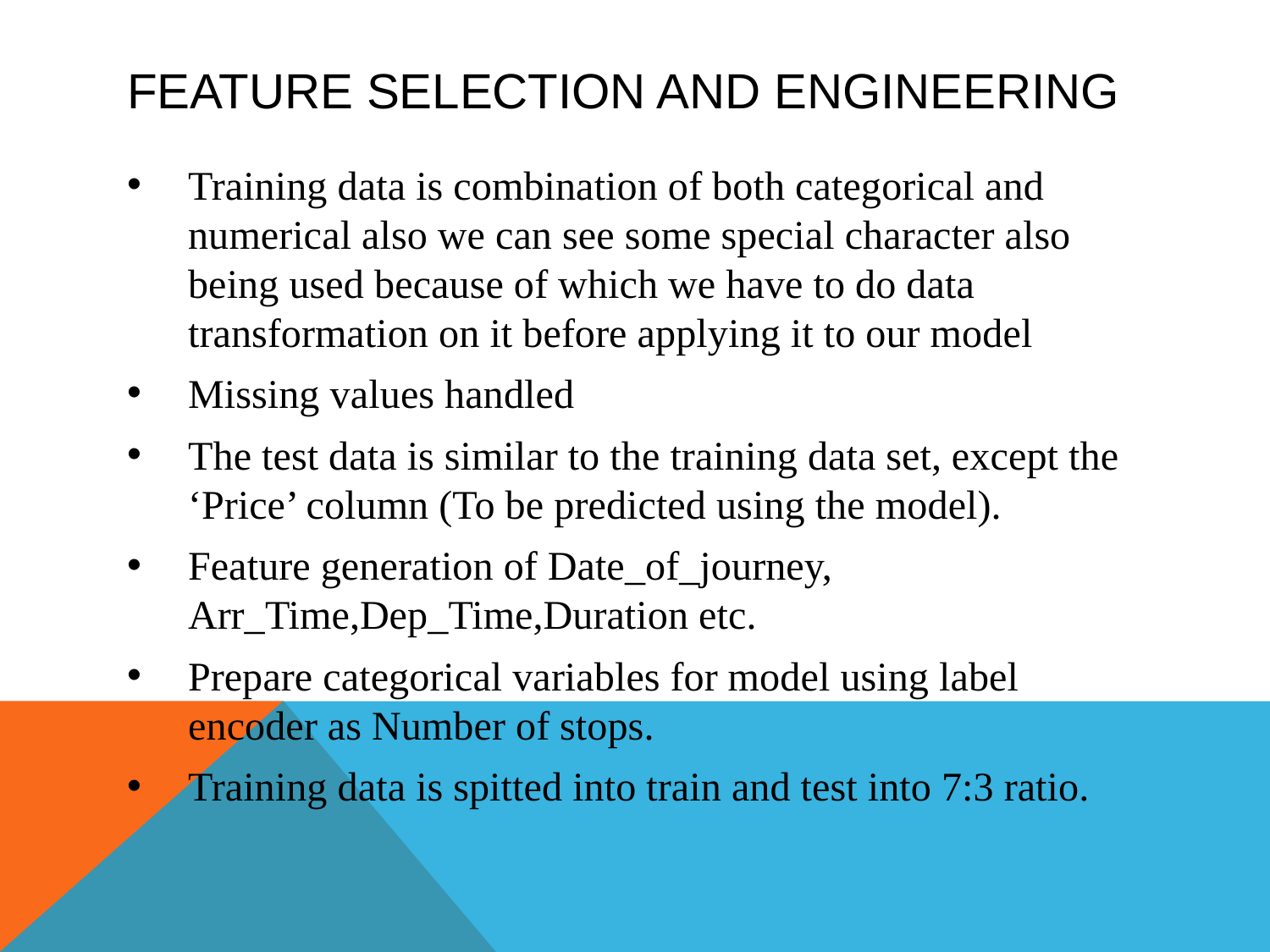

# Feature Selection and Engineering
Training data is combination of both categorical and numerical also we can see some special character also being used because of which we have to do data transformation on it before applying it to our model
Missing values handled
The test data is similar to the training data set, except the ‘Price’ column (To be predicted using the model).
Feature generation of Date_of_journey, Arr_Time,Dep_Time,Duration etc.
Prepare categorical variables for model using label encoder as Number of stops.
Training data is spitted into train and test into 7:3 ratio.